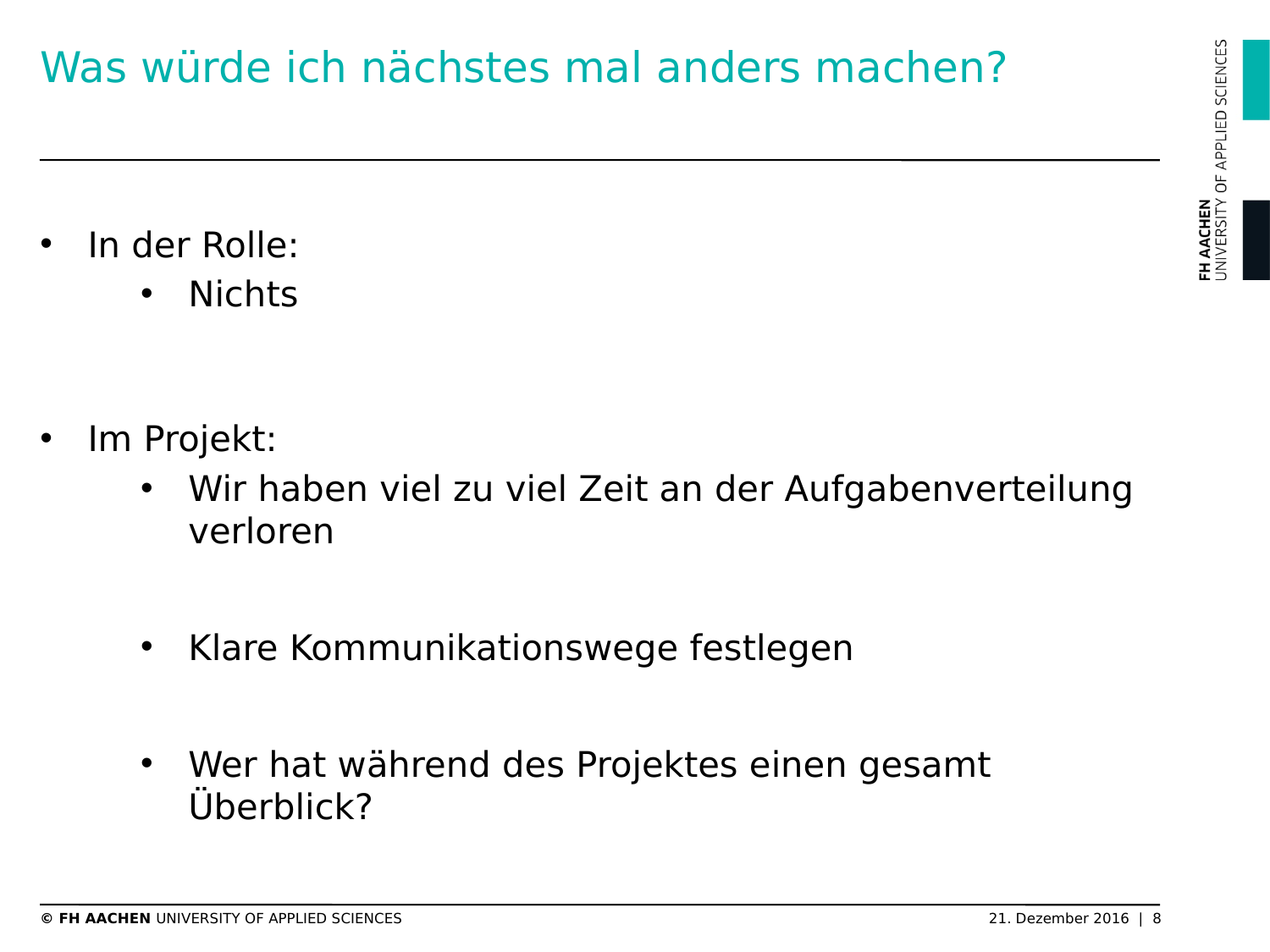

# Was würde ich nächstes mal anders machen?

In der Rolle:
Nichts

Im Projekt:
Wir haben viel zu viel Zeit an der Aufgabenverteilung verloren

Klare Kommunikationswege festlegen

Wer hat während des Projektes einen gesamt Überblick?